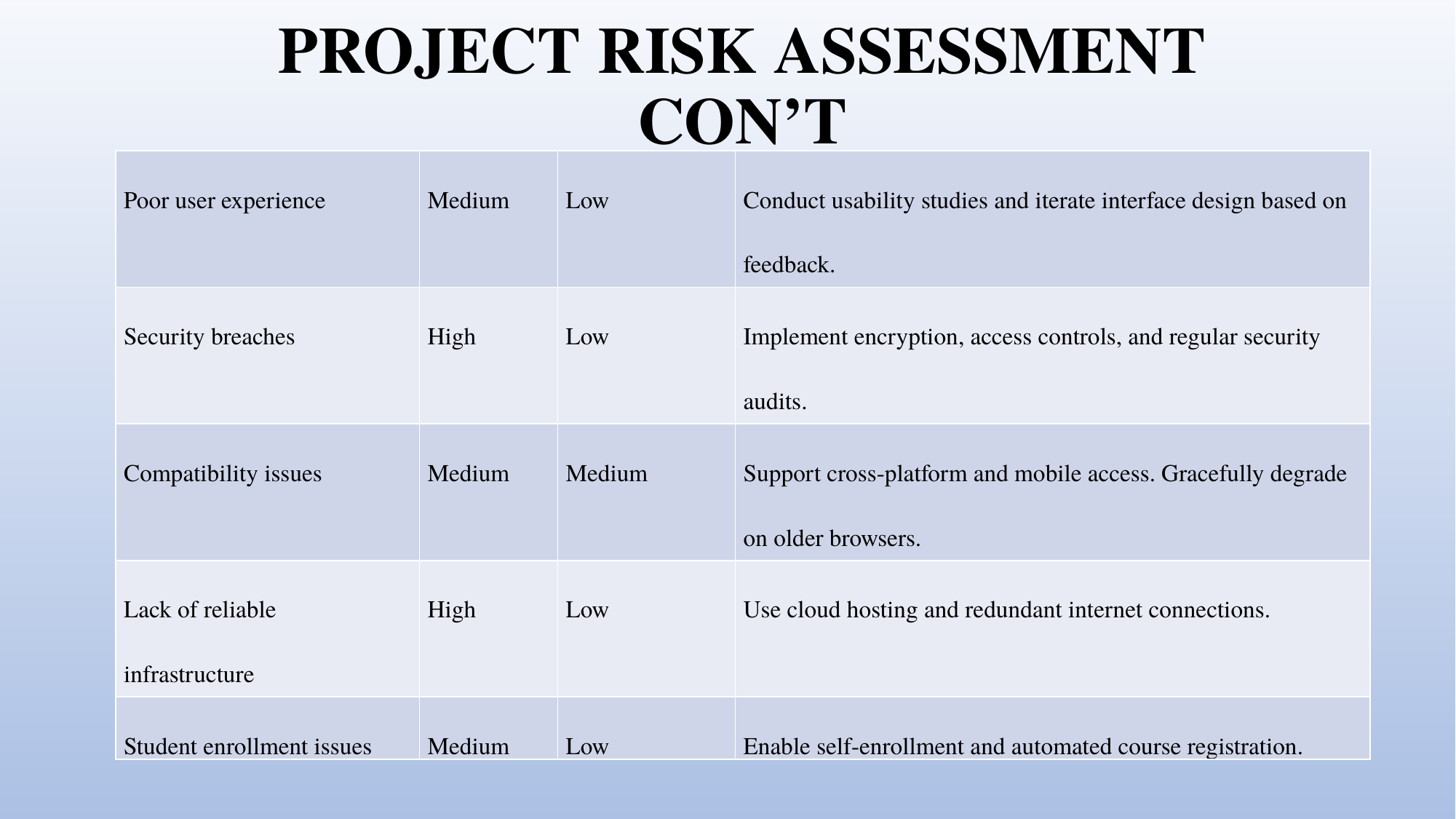

Table 1.1 Risk Assessment
# PROJECT RISK ASSESSMENT CON’T
| Poor user experience | Medium | Low | Conduct usability studies and iterate interface design based on feedback. |
| --- | --- | --- | --- |
| Security breaches | High | Low | Implement encryption, access controls, and regular security audits. |
| Compatibility issues | Medium | Medium | Support cross-platform and mobile access. Gracefully degrade on older browsers. |
| Lack of reliable infrastructure | High | Low | Use cloud hosting and redundant internet connections. |
| Student enrollment issues | Medium | Low | Enable self-enrollment and automated course registration. |